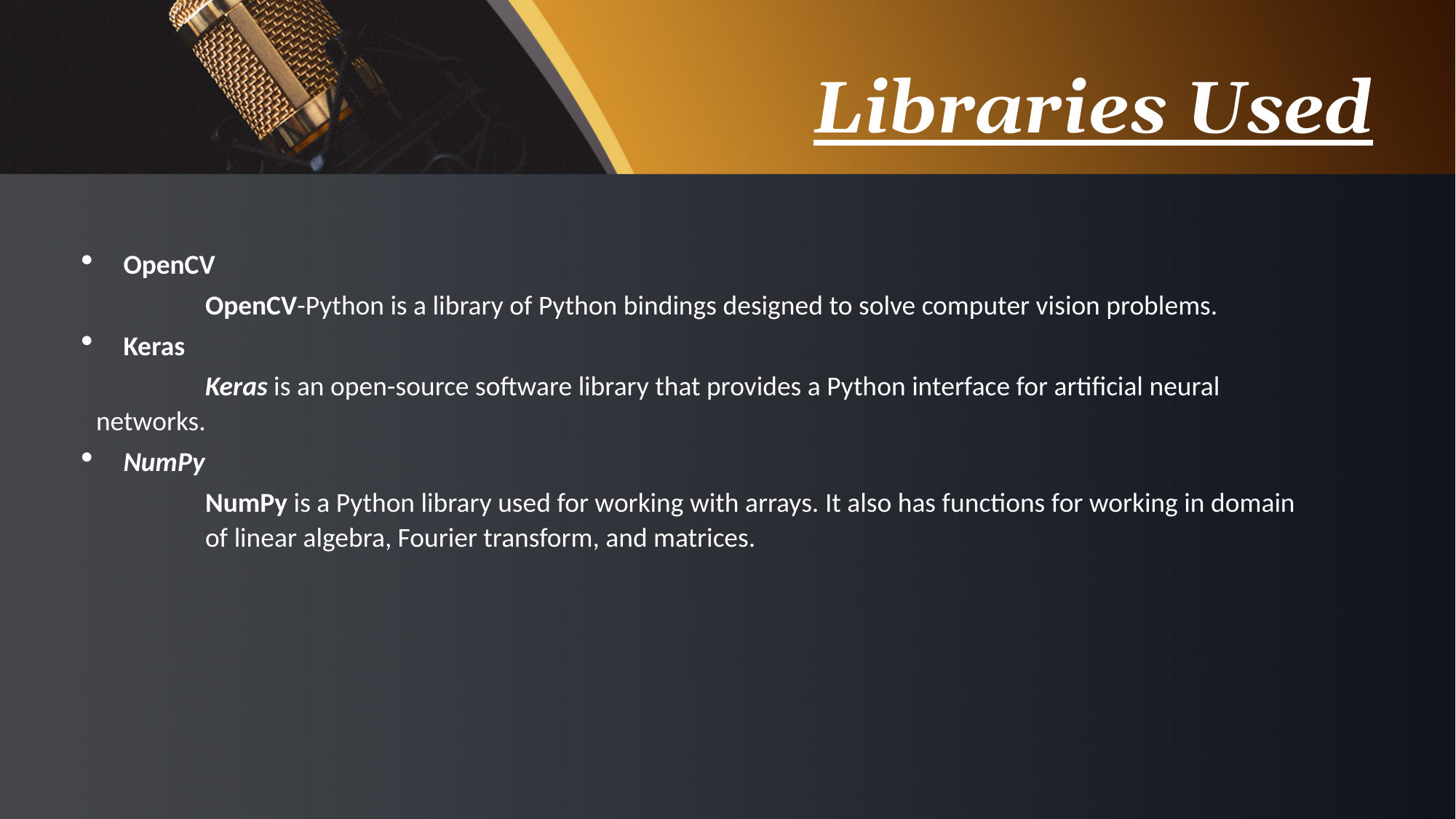

# Libraries Used
OpenCV
	OpenCV-Python is a library of Python bindings designed to solve computer vision problems.
Keras
	Keras is an open-source software library that provides a Python interface for artificial neural 	networks.
NumPy
	NumPy is a Python library used for working with arrays. It also has functions for working in domain 	of linear algebra, Fourier transform, and matrices.